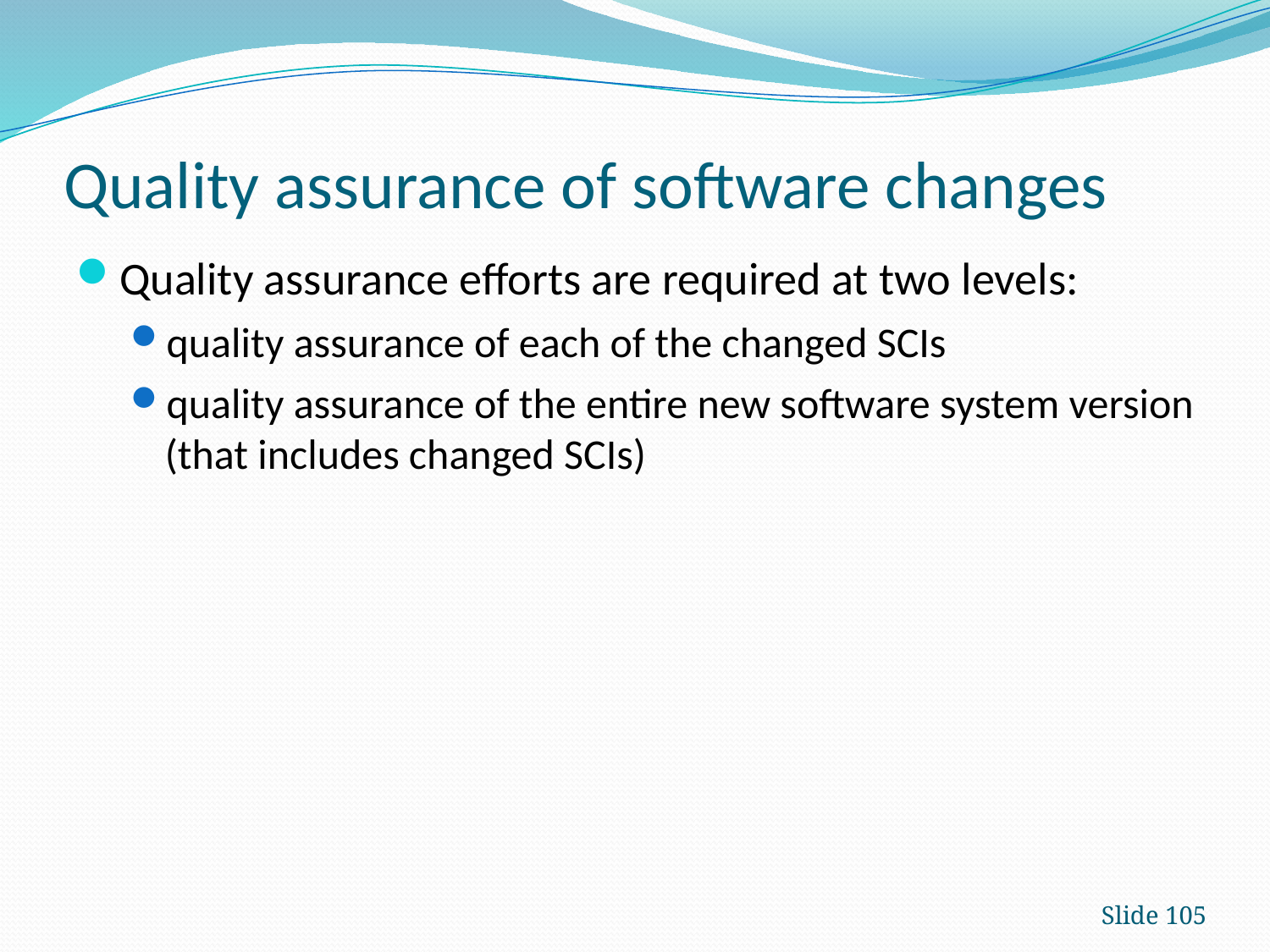

# Quality assurance of software changes
Quality assurance efforts are required at two levels:
quality assurance of each of the changed SCIs
quality assurance of the entire new software system version (that includes changed SCIs)
Slide 105